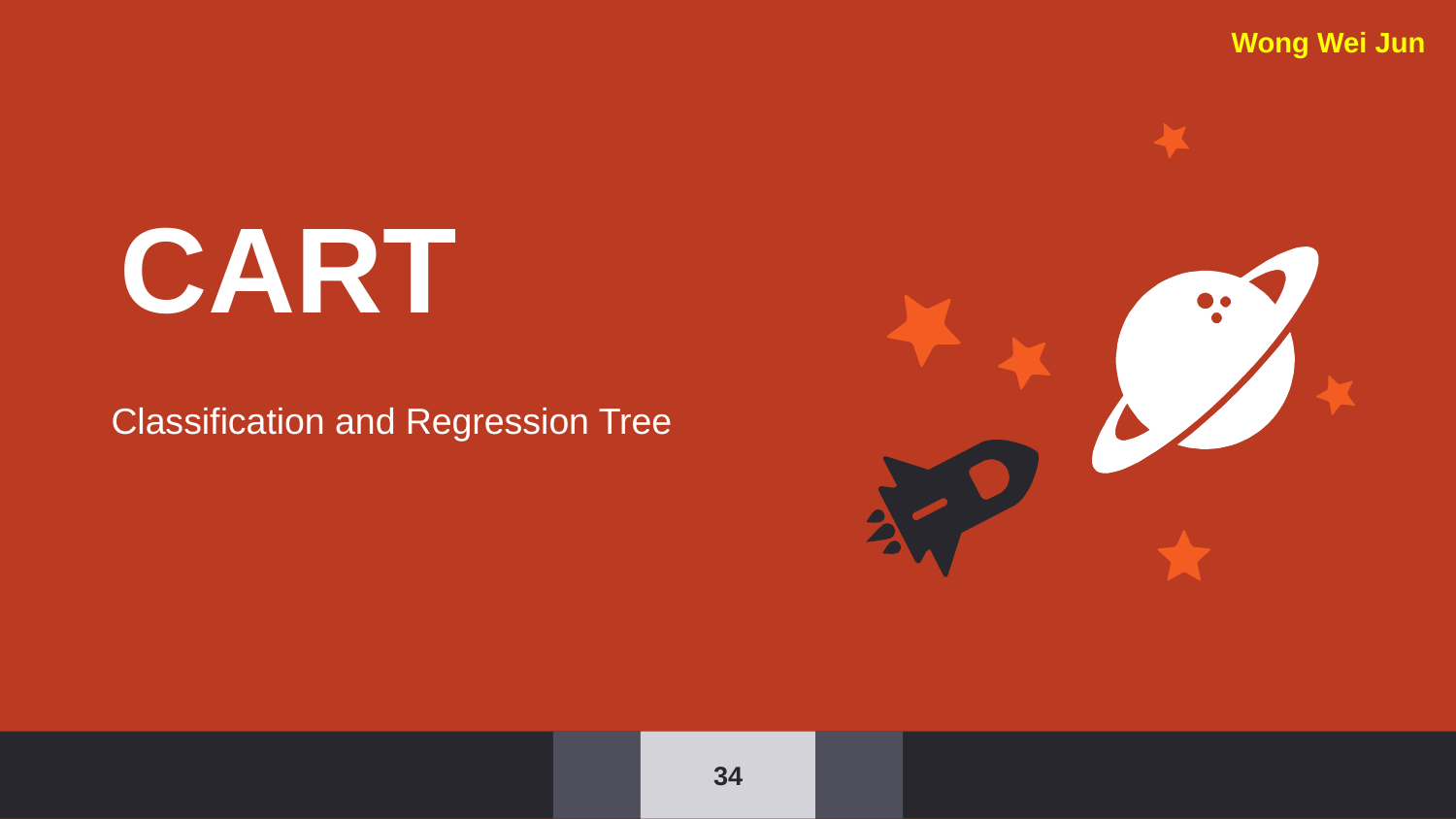

Wong Wei Jun

CART

Classification and Regression Tree

34